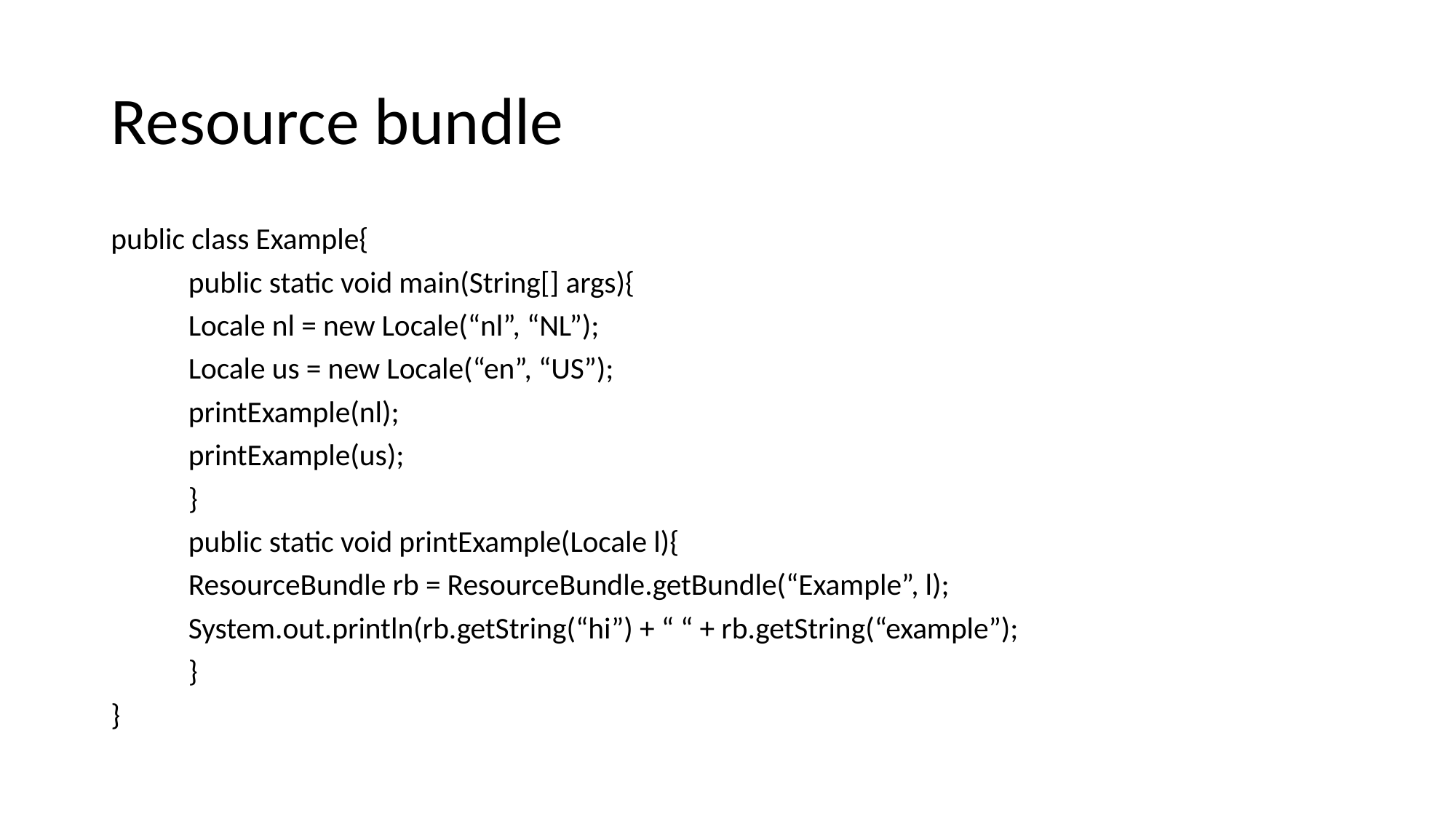

# Resource bundle
public class Example{
	public static void main(String[] args){
		Locale nl = new Locale(“nl”, “NL”);
		Locale us = new Locale(“en”, “US”);
		printExample(nl);
		printExample(us);
	}
	public static void printExample(Locale l){
		ResourceBundle rb = ResourceBundle.getBundle(“Example”, l);
		System.out.println(rb.getString(“hi”) + “ “ + rb.getString(“example”);
	}
}